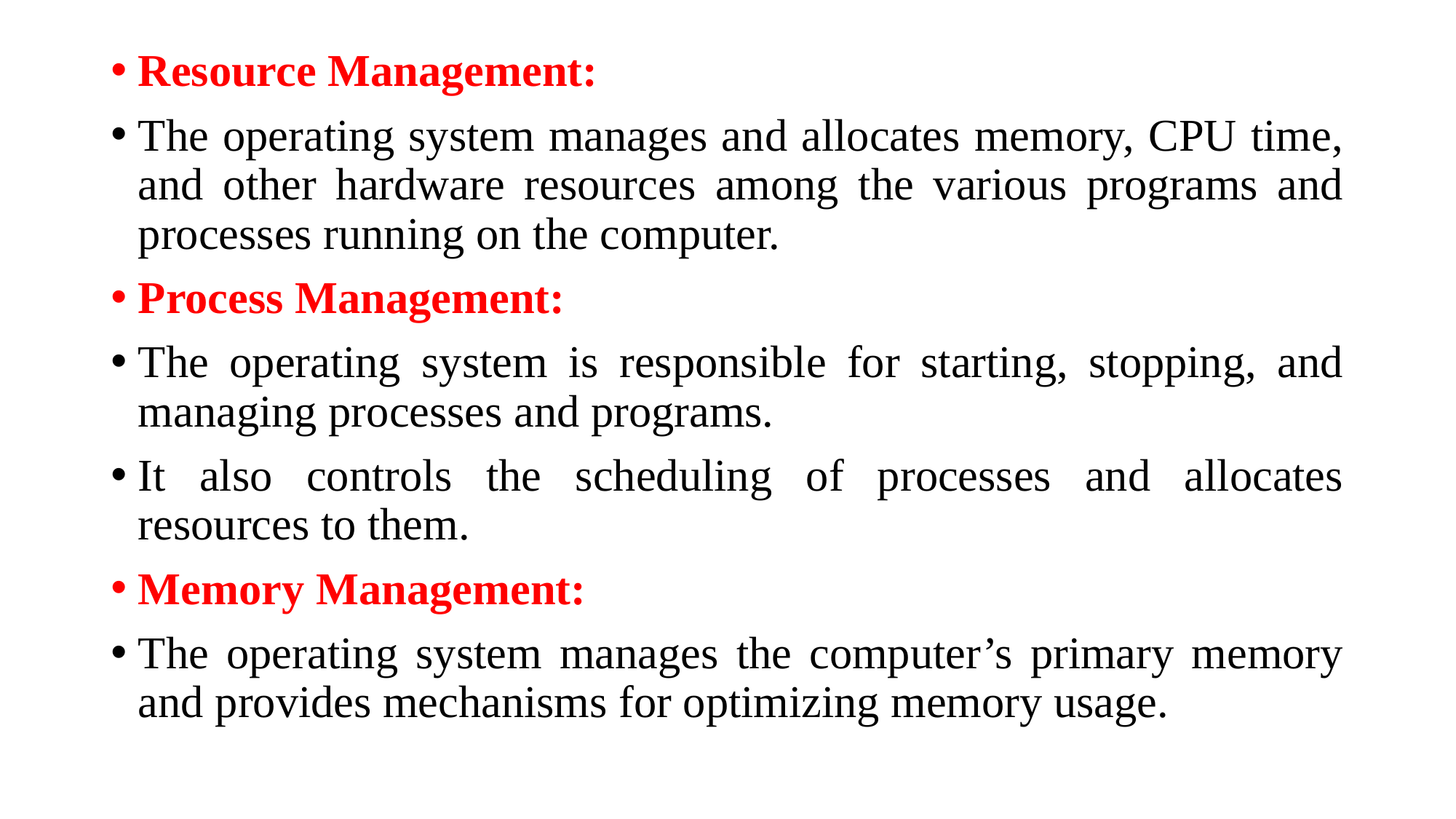

Resource Management:
The operating system manages and allocates memory, CPU time, and other hardware resources among the various programs and processes running on the computer.
Process Management:
The operating system is responsible for starting, stopping, and managing processes and programs.
It also controls the scheduling of processes and allocates resources to them.
Memory Management:
The operating system manages the computer’s primary memory and provides mechanisms for optimizing memory usage.